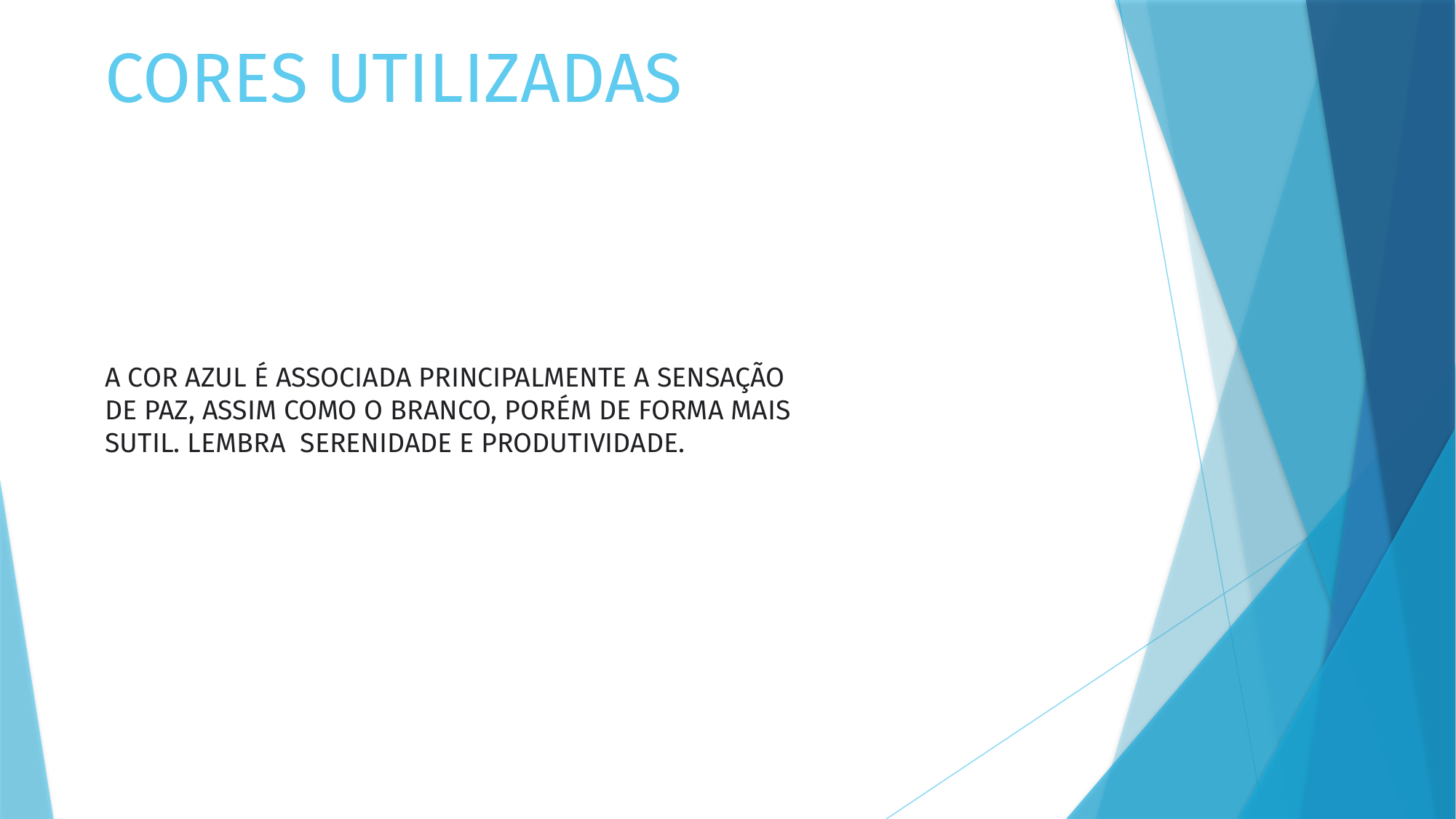

CORES UTILIZADAS
A COR AZUL É ASSOCIADA PRINCIPALMENTE A SENSAÇÃO DE PAZ, ASSIM COMO O BRANCO, PORÉM DE FORMA MAIS SUTIL. LEMBRA  SERENIDADE E PRODUTIVIDADE.